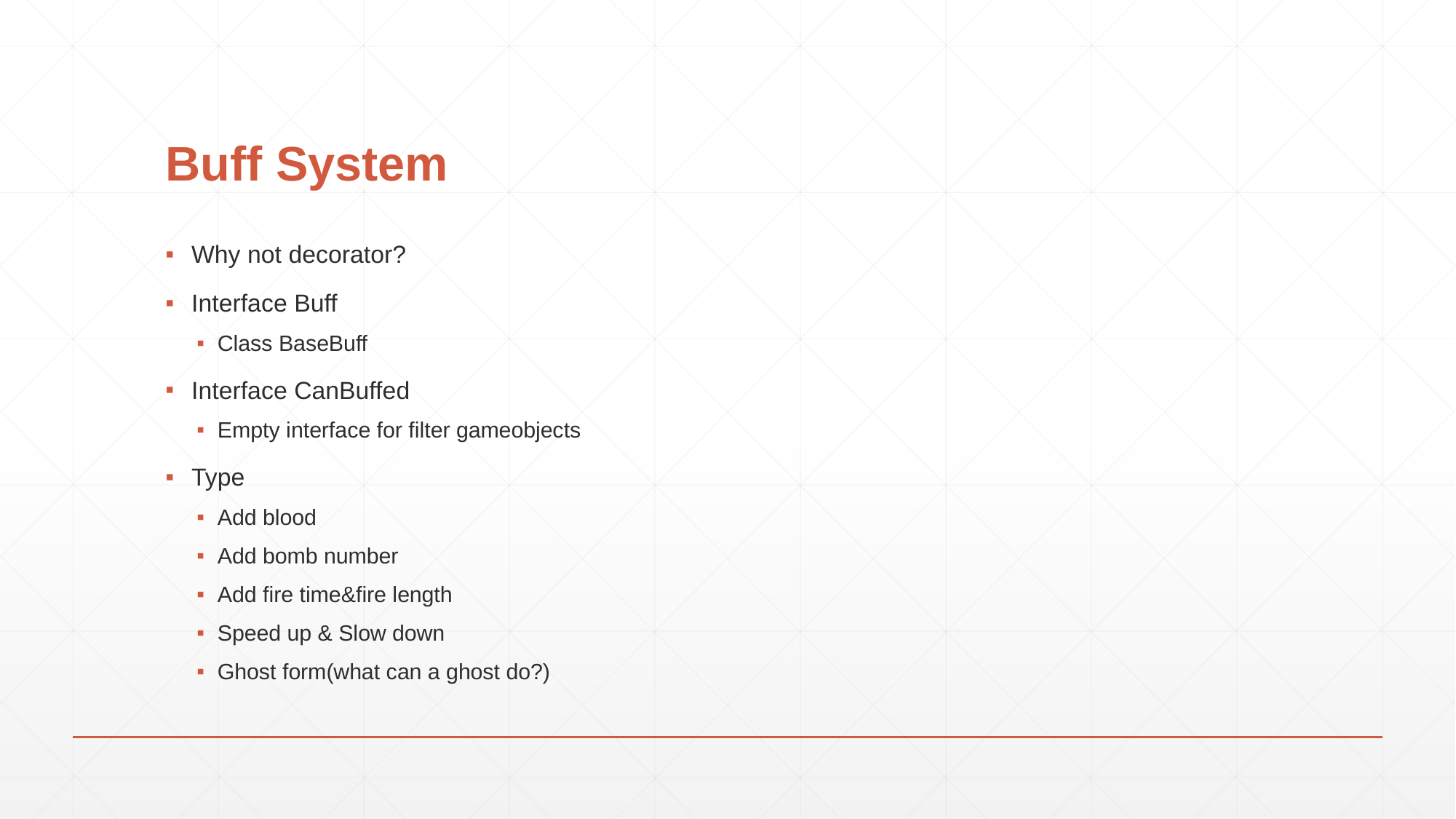

# Buff System
Why not decorator?
Interface Buff
Class BaseBuff
Interface CanBuffed
Empty interface for filter gameobjects
Type
Add blood
Add bomb number
Add fire time&fire length
Speed up & Slow down
Ghost form(what can a ghost do?)